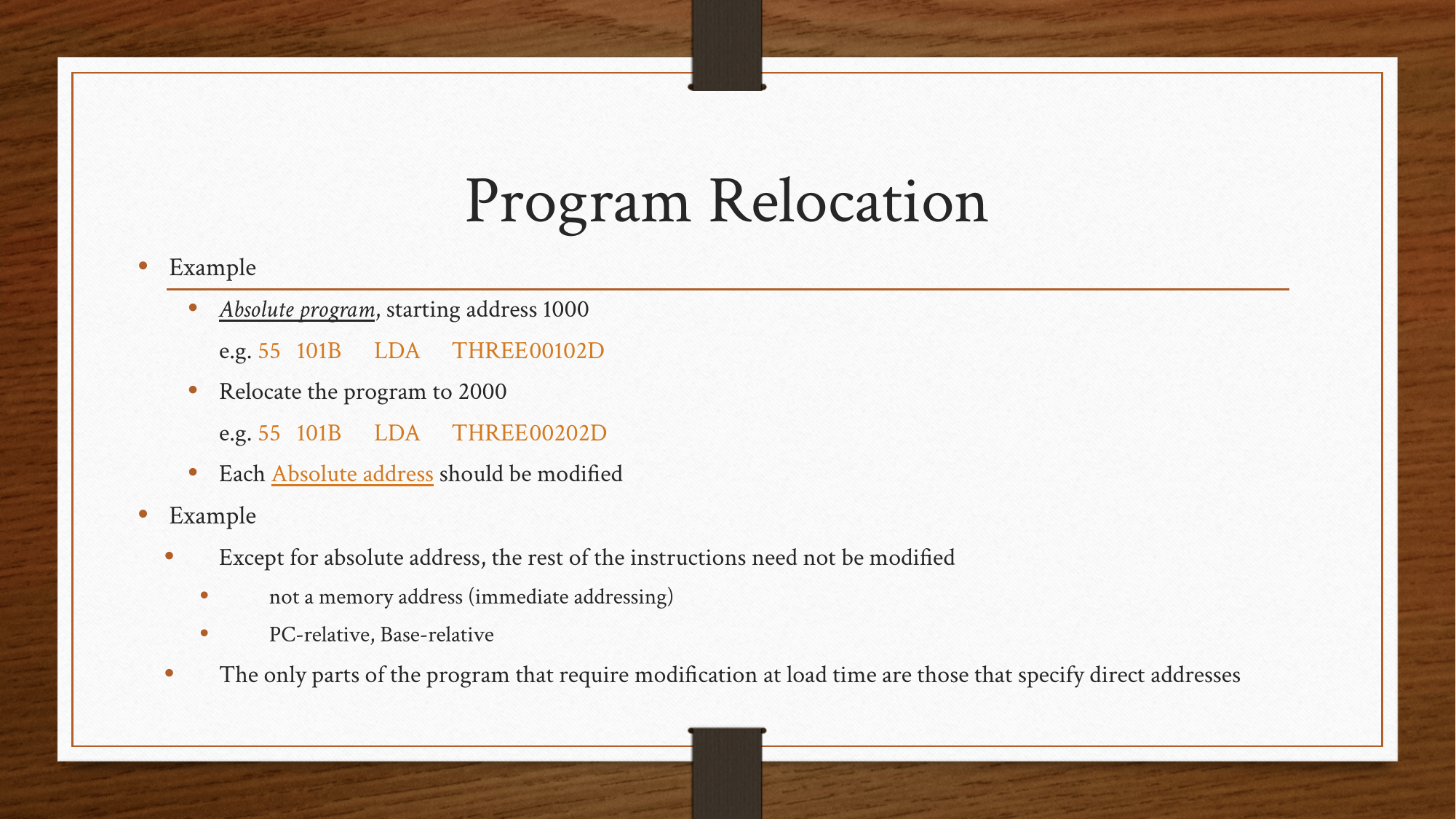

# Program Relocation
Example
Absolute program, starting address 1000
	e.g. 55	101B		LDA	THREE		00102D
Relocate the program to 2000
	e.g. 55	101B		LDA	THREE		00202D
Each Absolute address should be modified
Example
Except for absolute address, the rest of the instructions need not be modified
not a memory address (immediate addressing)
PC-relative, Base-relative
The only parts of the program that require modification at load time are those that specify direct addresses